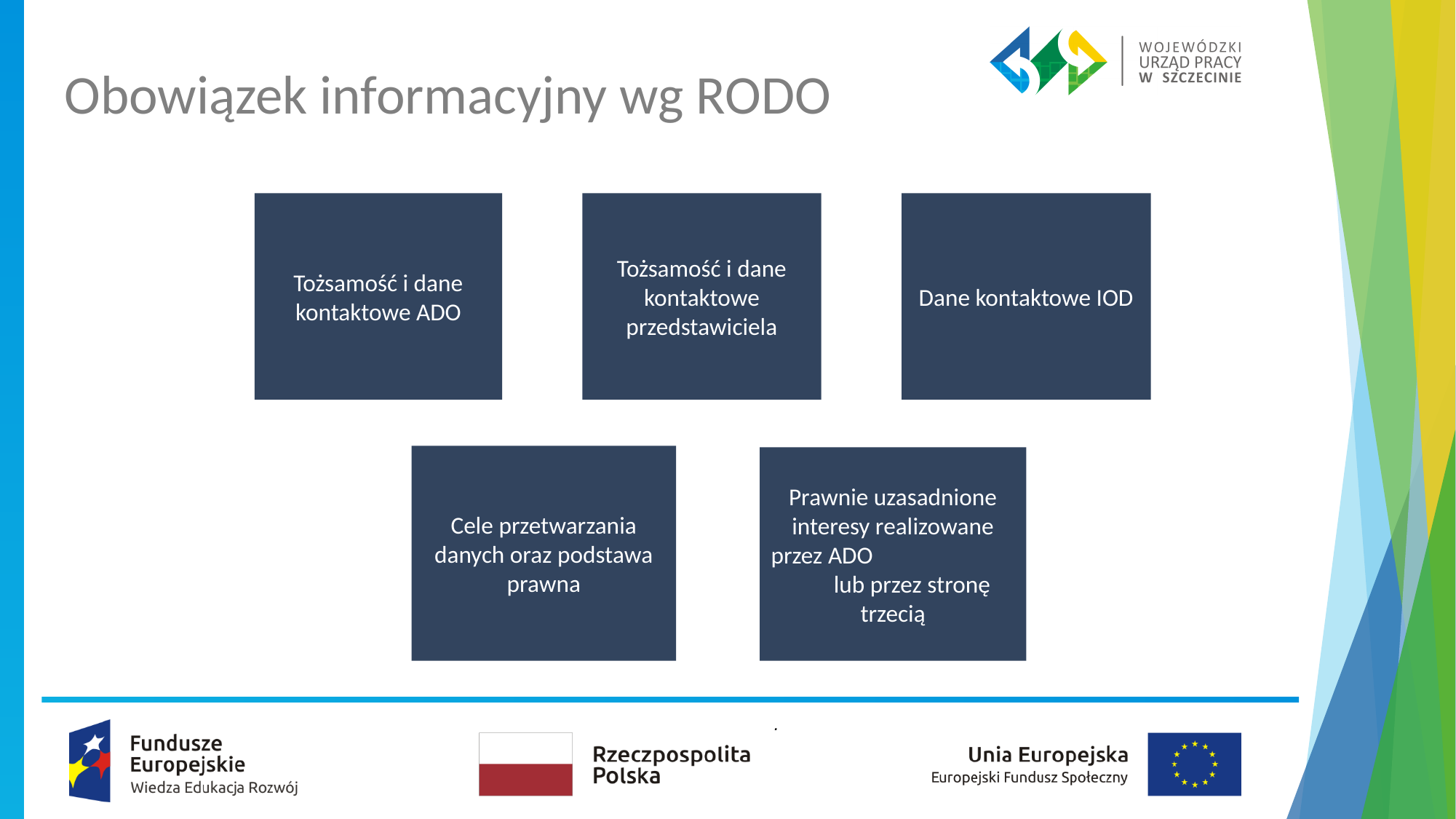

Obowiązek informacyjny wg RODO
Tożsamość i dane kontaktowe ADO
Tożsamość i dane kontaktowe przedstawiciela
Dane kontaktowe IOD
Cele przetwarzania danych oraz podstawa prawna
Prawnie uzasadnione interesy realizowane przez ADO                                  lub przez stronę trzecią
.